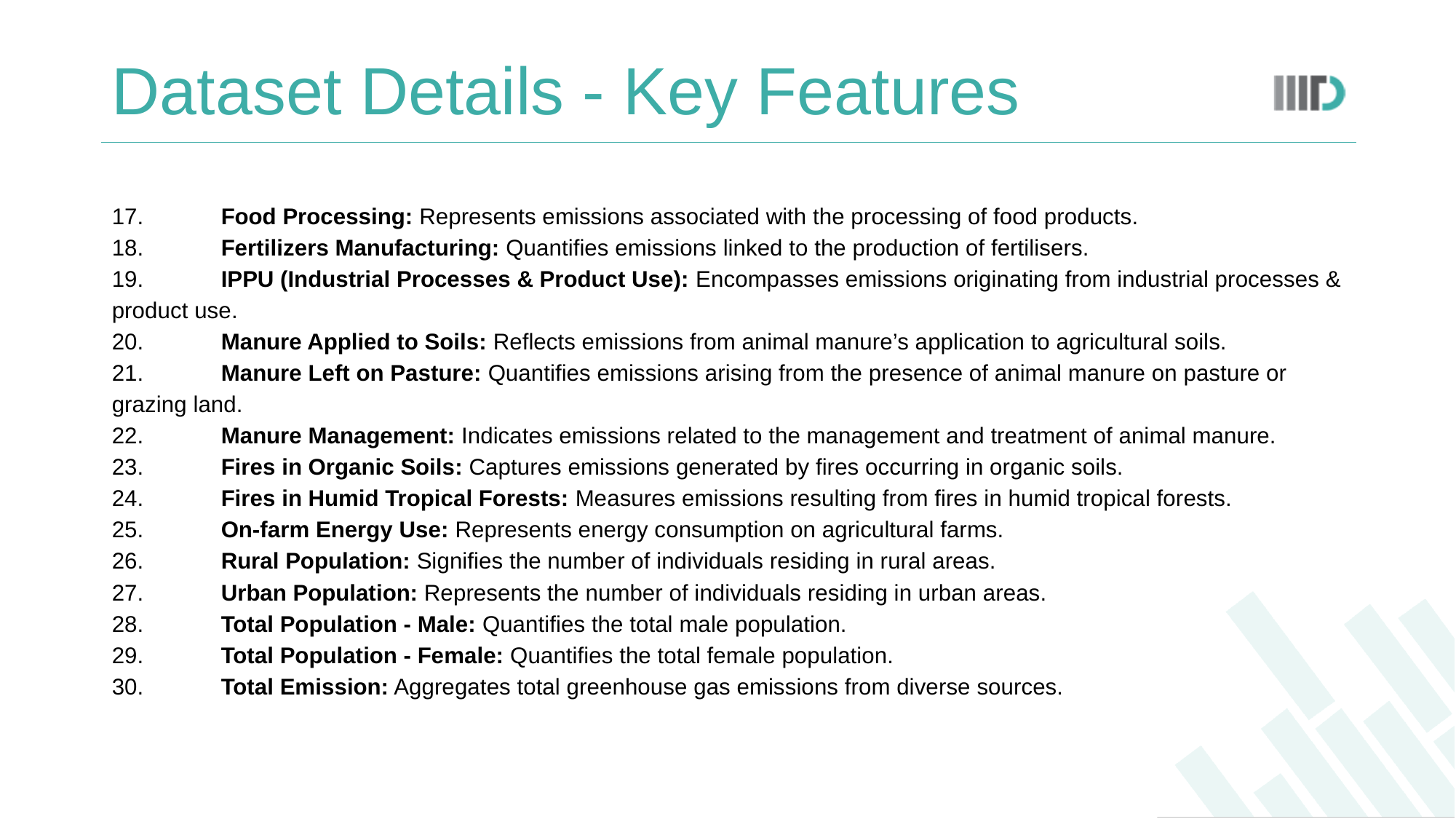

# Dataset Details - Key Features

17.	Food Processing: Represents emissions associated with the processing of food products.
18.	Fertilizers Manufacturing: Quantifies emissions linked to the production of fertilisers.
19.	IPPU (Industrial Processes & Product Use): Encompasses emissions originating from industrial processes & product use.
20.	Manure Applied to Soils: Reflects emissions from animal manure’s application to agricultural soils.
21.	Manure Left on Pasture: Quantifies emissions arising from the presence of animal manure on pasture or grazing land.
22.	Manure Management: Indicates emissions related to the management and treatment of animal manure.
23.	Fires in Organic Soils: Captures emissions generated by fires occurring in organic soils.
24.	Fires in Humid Tropical Forests: Measures emissions resulting from fires in humid tropical forests.
25.	On-farm Energy Use: Represents energy consumption on agricultural farms.
26.	Rural Population: Signifies the number of individuals residing in rural areas.
27.	Urban Population: Represents the number of individuals residing in urban areas.
28.	Total Population - Male: Quantifies the total male population.
29.	Total Population - Female: Quantifies the total female population.
30.	Total Emission: Aggregates total greenhouse gas emissions from diverse sources.